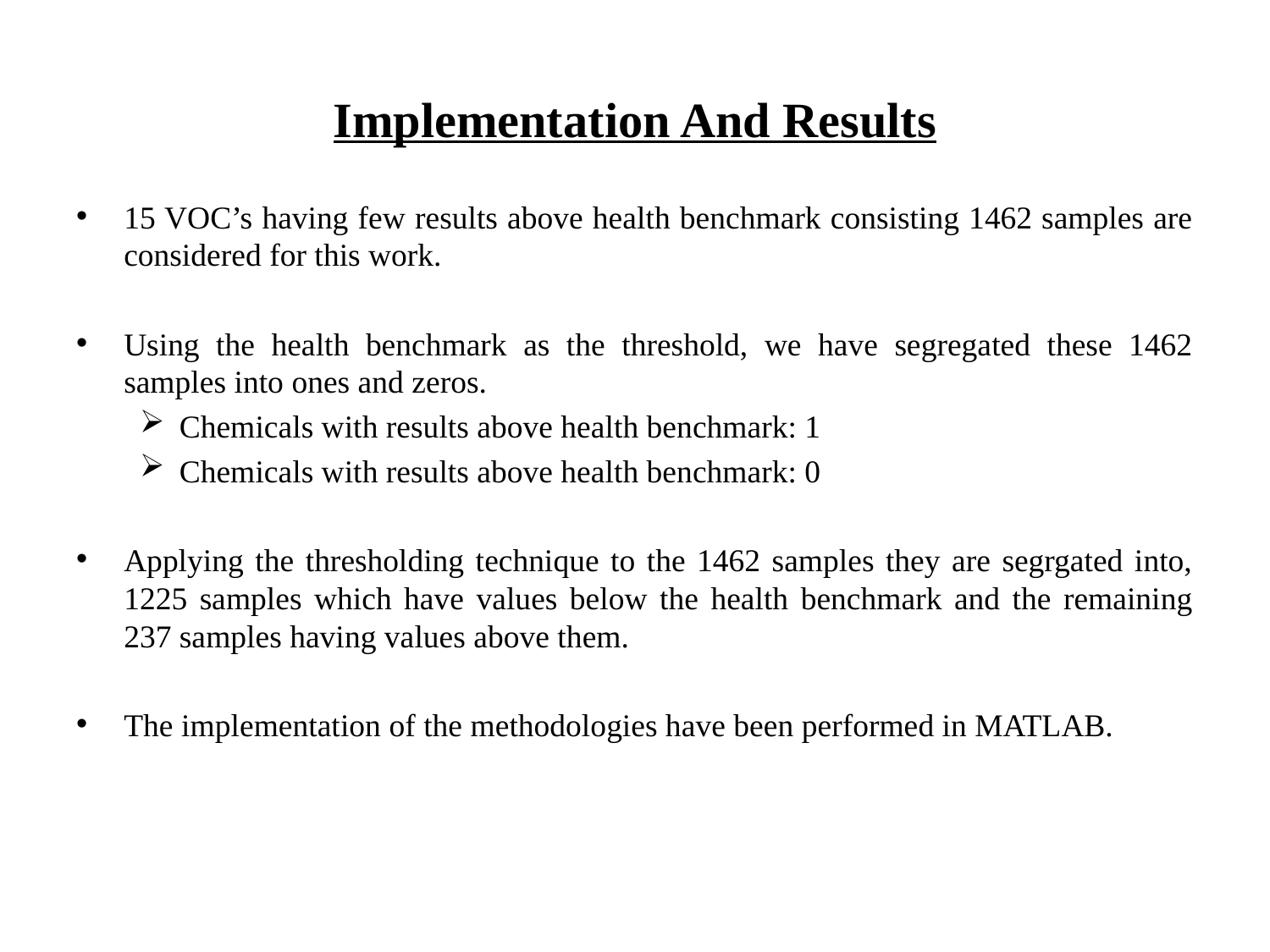

# Implementation And Results
15 VOC’s having few results above health benchmark consisting 1462 samples are considered for this work.

Using the health benchmark as the threshold, we have segregated these 1462 samples into ones and zeros.
Chemicals with results above health benchmark: 1
Chemicals with results above health benchmark: 0

Applying the thresholding technique to the 1462 samples they are segrgated into, 1225 samples which have values below the health benchmark and the remaining 237 samples having values above them.

The implementation of the methodologies have been performed in MATLAB.